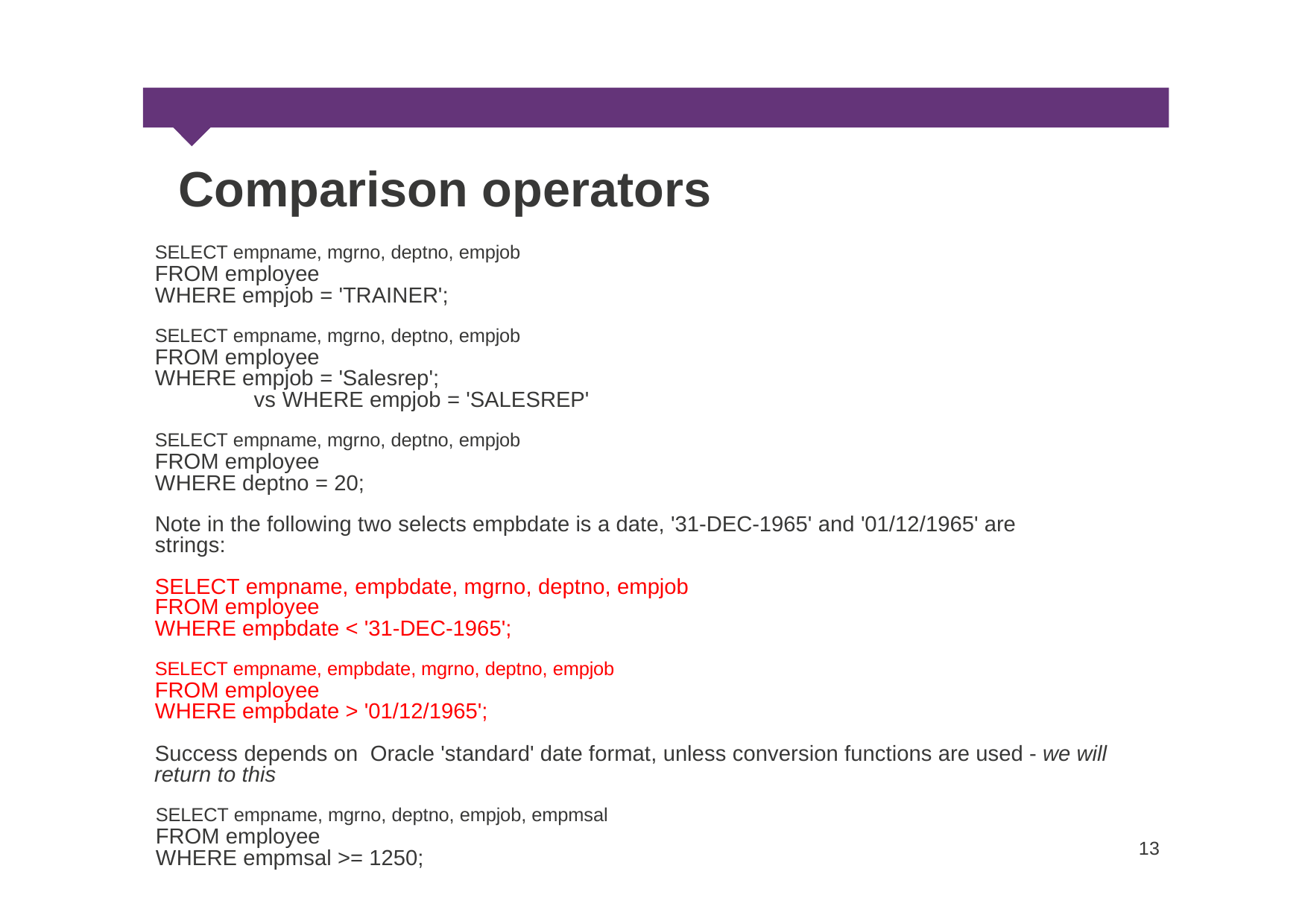

Comparison operators
SELECT empname, mgrno, deptno, empjob
FROM employee
WHERE empjob = 'TRAINER';
SELECT empname, mgrno, deptno, empjob
FROM employee
WHERE empjob = 'Salesrep';
vs WHERE empjob = 'SALESREP'
SELECT empname, mgrno, deptno, empjob
FROM employee
WHERE deptno = 20;
Note in the following two selects empbdate is a date, '31-DEC-1965' and '01/12/1965' are strings:
SELECT empname, empbdate, mgrno, deptno, empjob
FROM employee
WHERE empbdate < '31-DEC-1965';
SELECT empname, empbdate, mgrno, deptno, empjob
FROM employee
WHERE empbdate > '01/12/1965';

Success depends on Oracle 'standard' date format, unless conversion functions are used - we will return to this
SELECT empname, mgrno, deptno, empjob, empmsal
FROM employee
WHERE empmsal >= 1250;
13